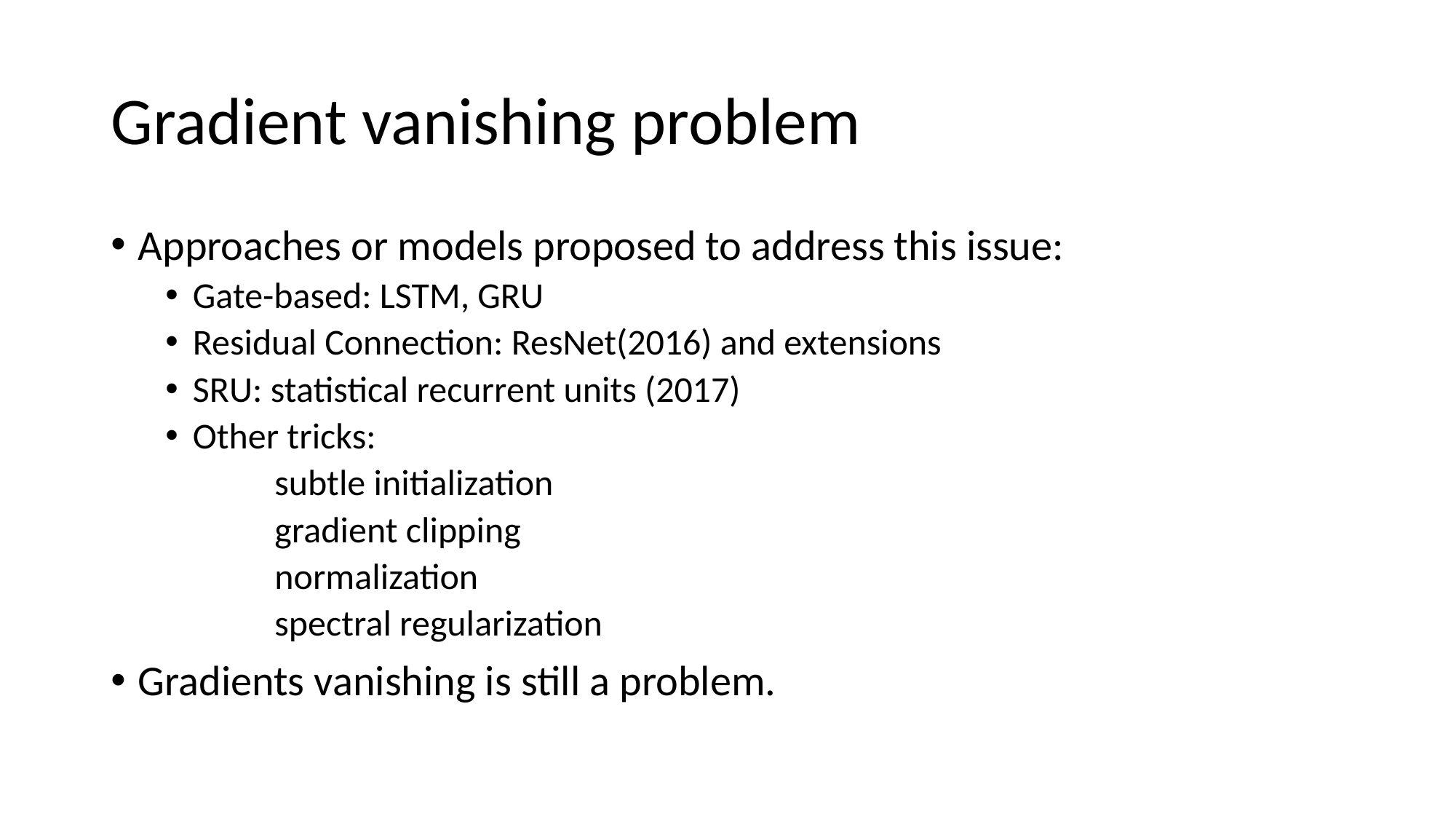

# Gradient vanishing problem
Approaches or models proposed to address this issue:
Gate-based: LSTM, GRU
Residual Connection: ResNet(2016) and extensions
SRU: statistical recurrent units (2017)
Other tricks:
	subtle initialization
	gradient clipping
	normalization
	spectral regularization
Gradients vanishing is still a problem.